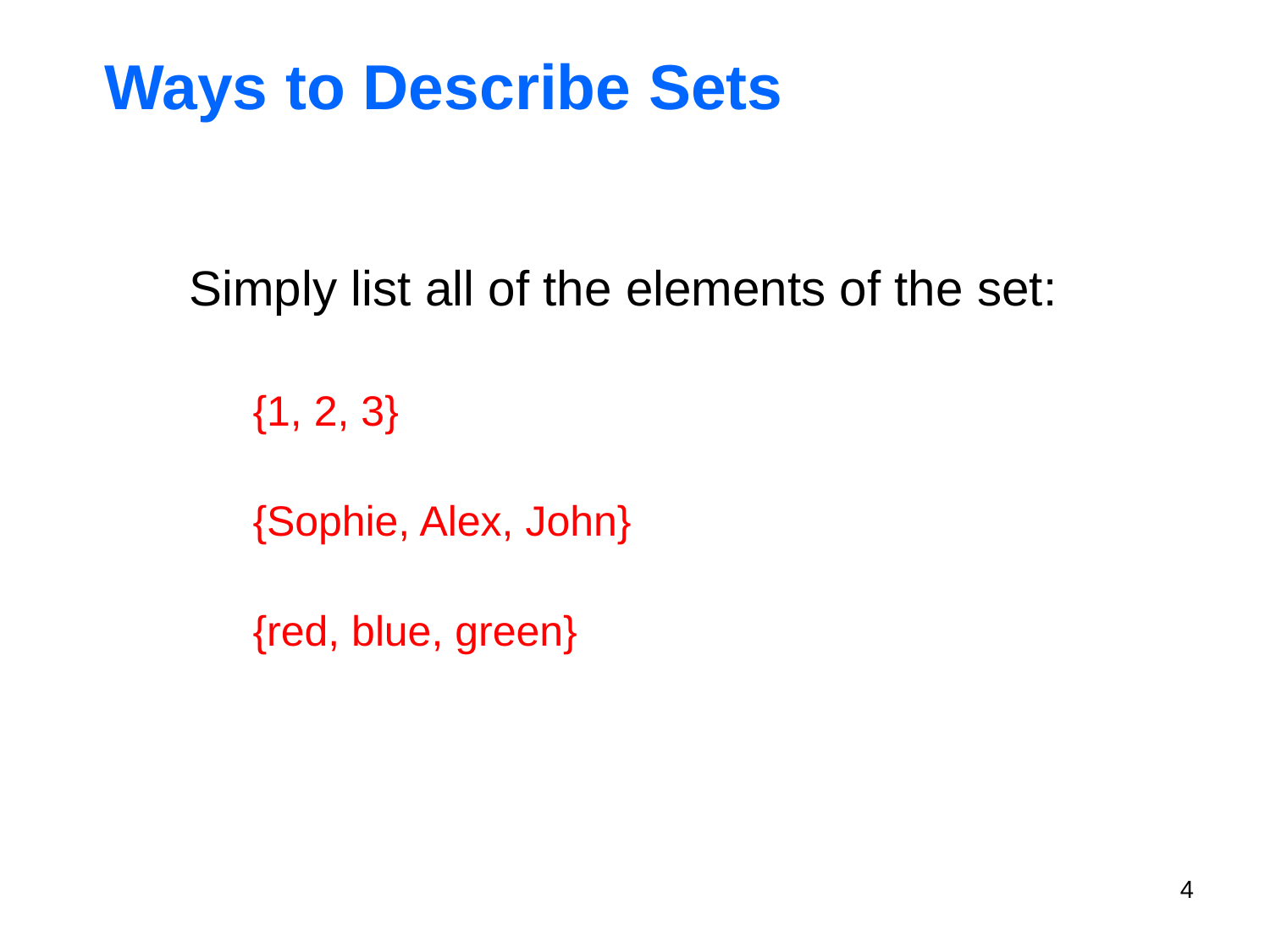

# Ways to Describe Sets

Simply list all of the elements of the set:
{1, 2, 3}
{Sophie, Alex, John}
{red, blue, green}

4